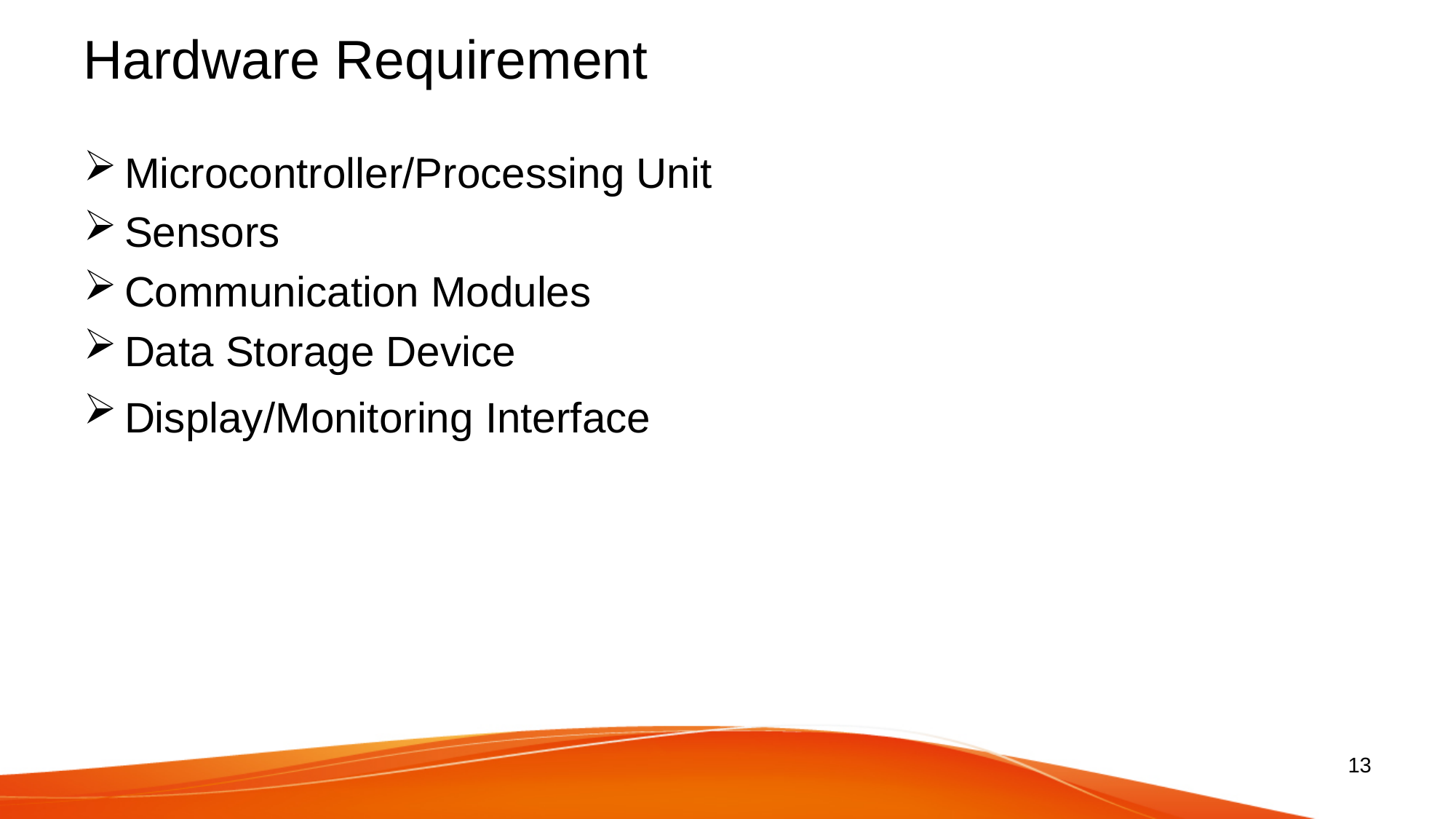

# Hardware Requirement
Microcontroller/Processing Unit
Sensors
Communication Modules
Data Storage Device
Display/Monitoring Interface

13